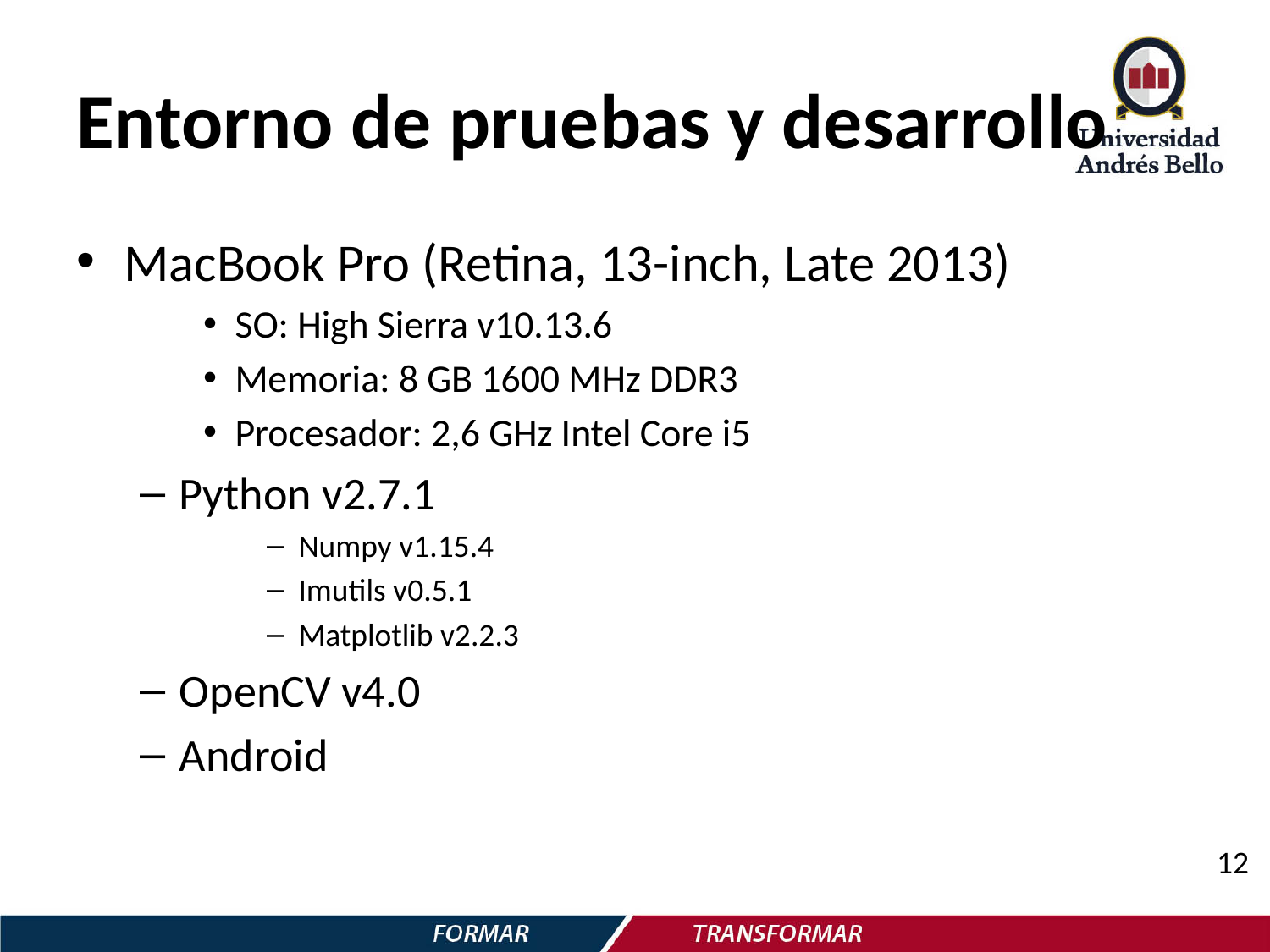

# Entorno de pruebas y desarrollo
MacBook Pro (Retina, 13-inch, Late 2013)
SO: High Sierra v10.13.6
Memoria: 8 GB 1600 MHz DDR3
Procesador: 2,6 GHz Intel Core i5
Python v2.7.1
Numpy v1.15.4
Imutils v0.5.1
Matplotlib v2.2.3
OpenCV v4.0
Android

12